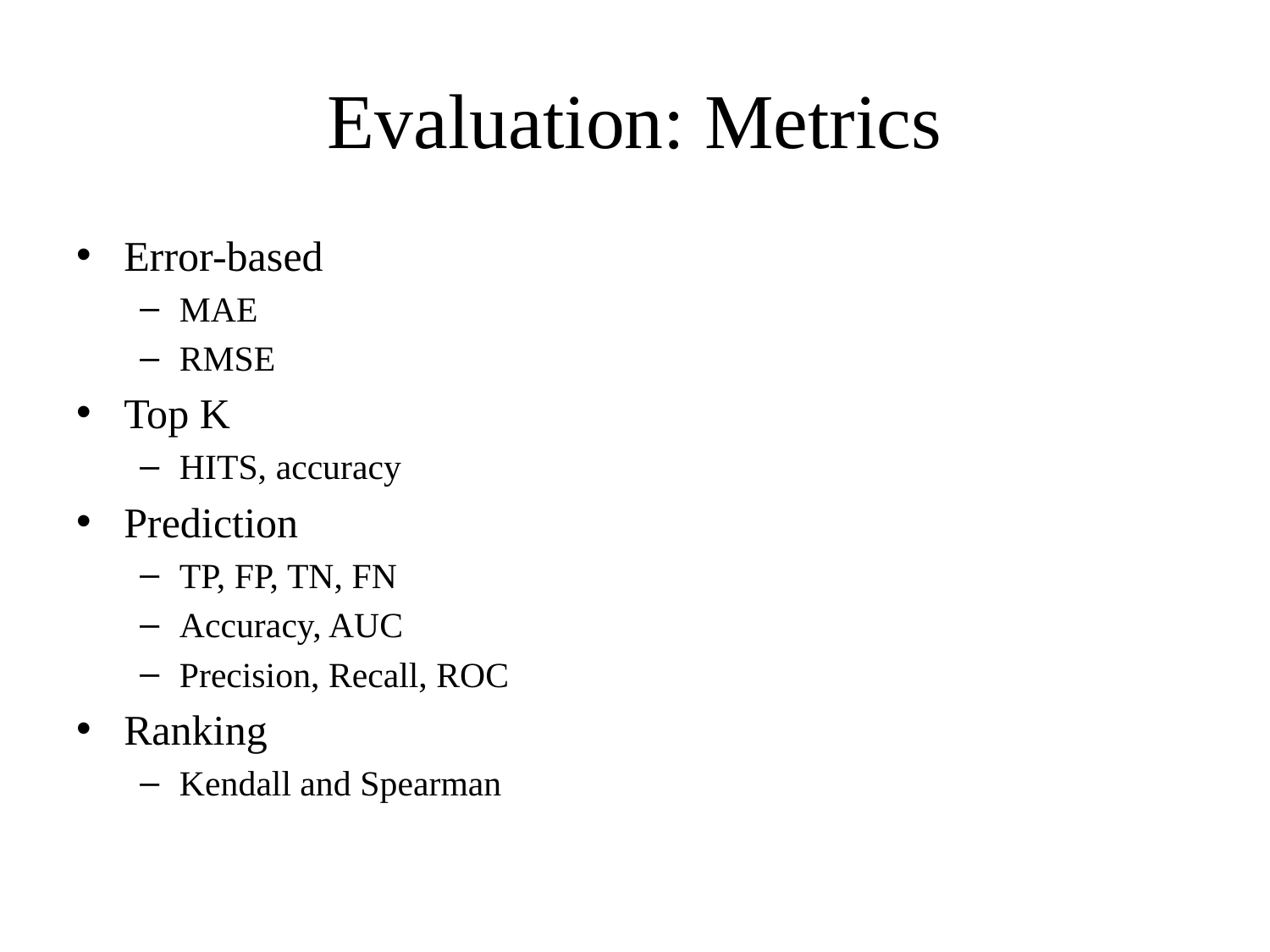

# Evaluation: Metrics
Error-based
MAE
RMSE
Top K
HITS, accuracy
Prediction
TP, FP, TN, FN
Accuracy, AUC
Precision, Recall, ROC
Ranking
Kendall and Spearman